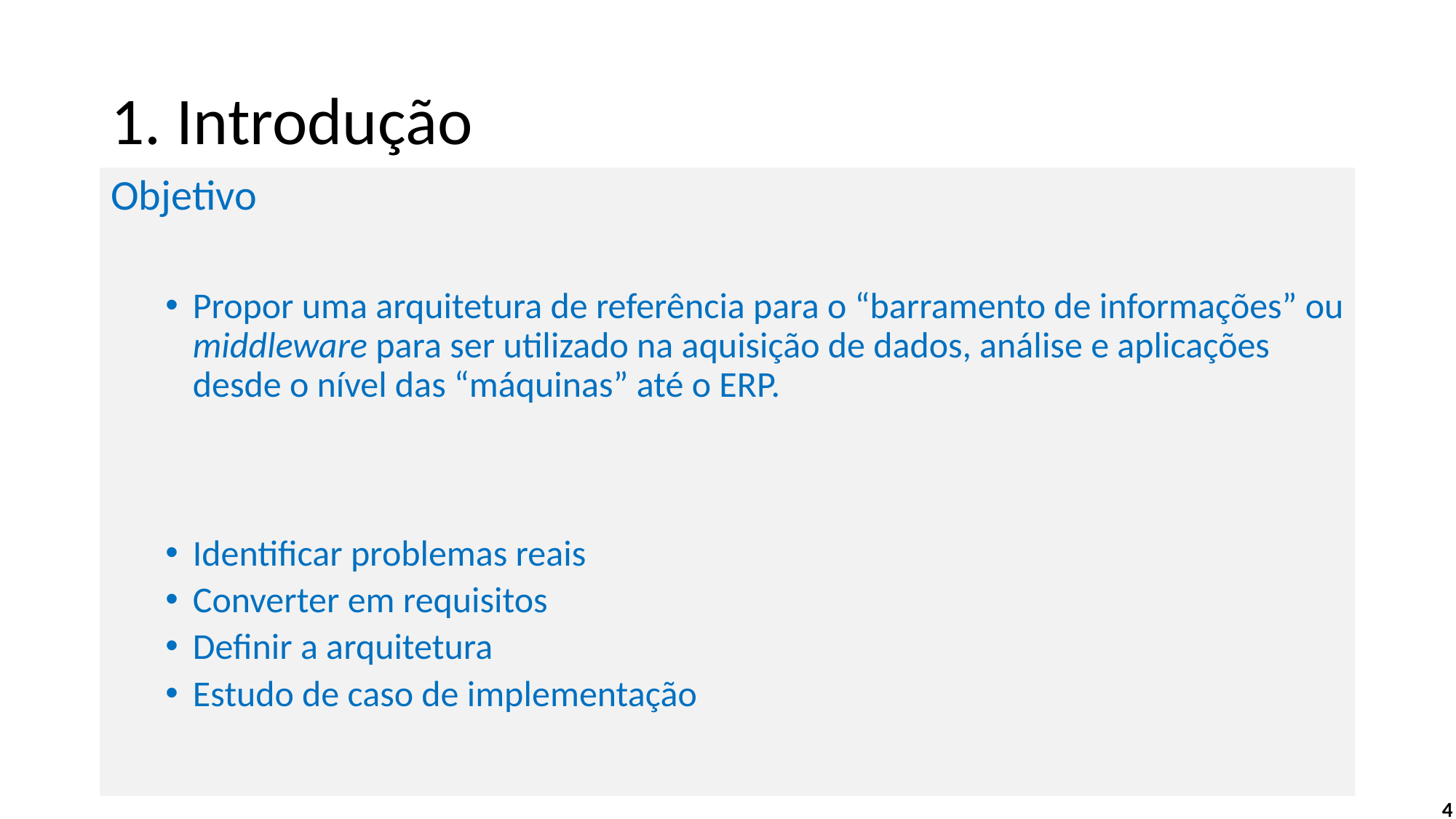

# 1. Introdução
Objetivo

Propor uma arquitetura de referência para o “barramento de informações” ou middleware para ser utilizado na aquisição de dados, análise e aplicações desde o nível das “máquinas” até o ERP.

Identificar problemas reais
Converter em requisitos
Definir a arquitetura
Estudo de caso de implementação